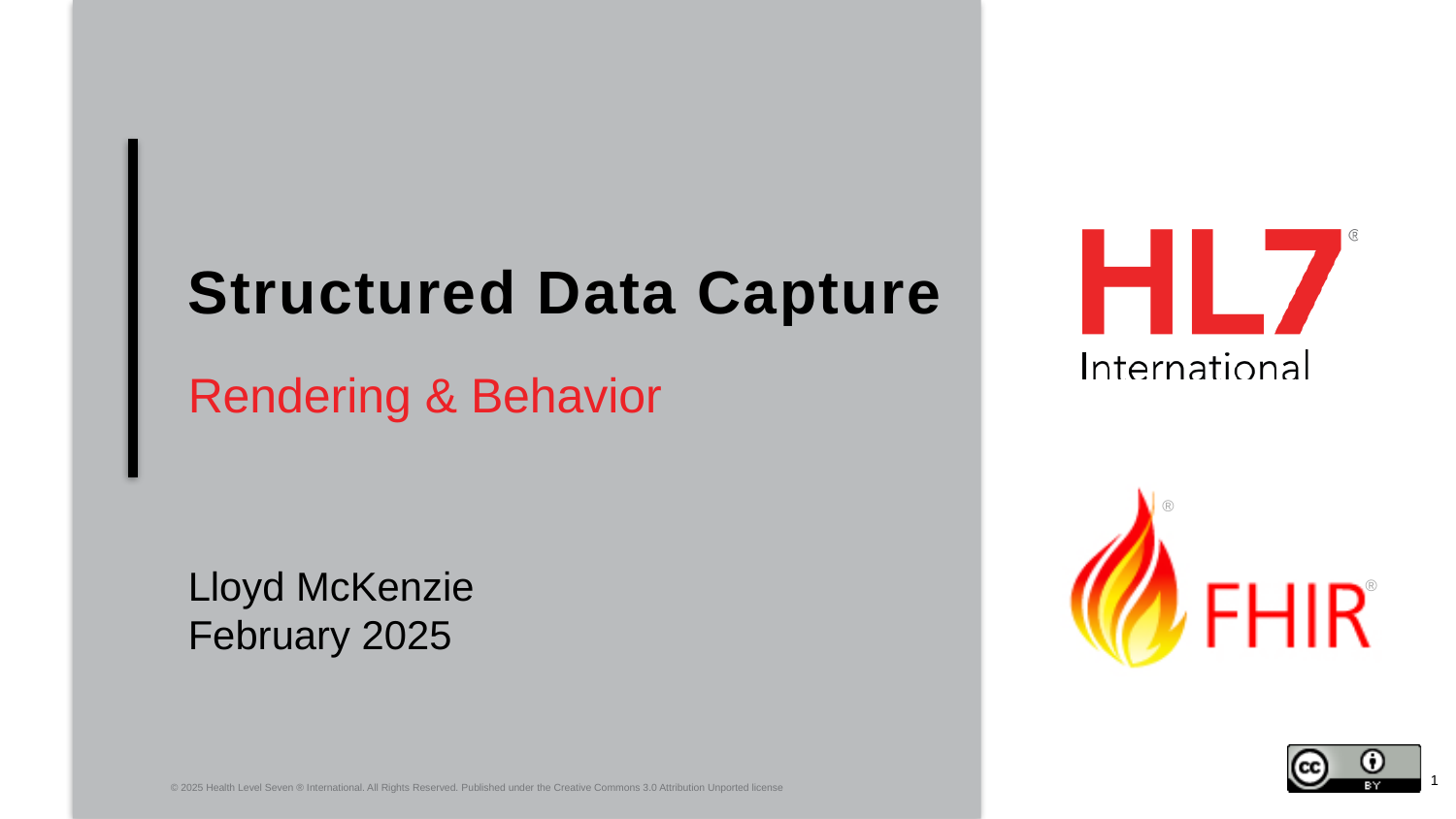

# Structured Data Capture
Rendering & Behavior
Lloyd McKenzie
February 2025
1
© 2025 Health Level Seven ® International. All Rights Reserved. Published under the Creative Commons 3.0 Attribution Unported license